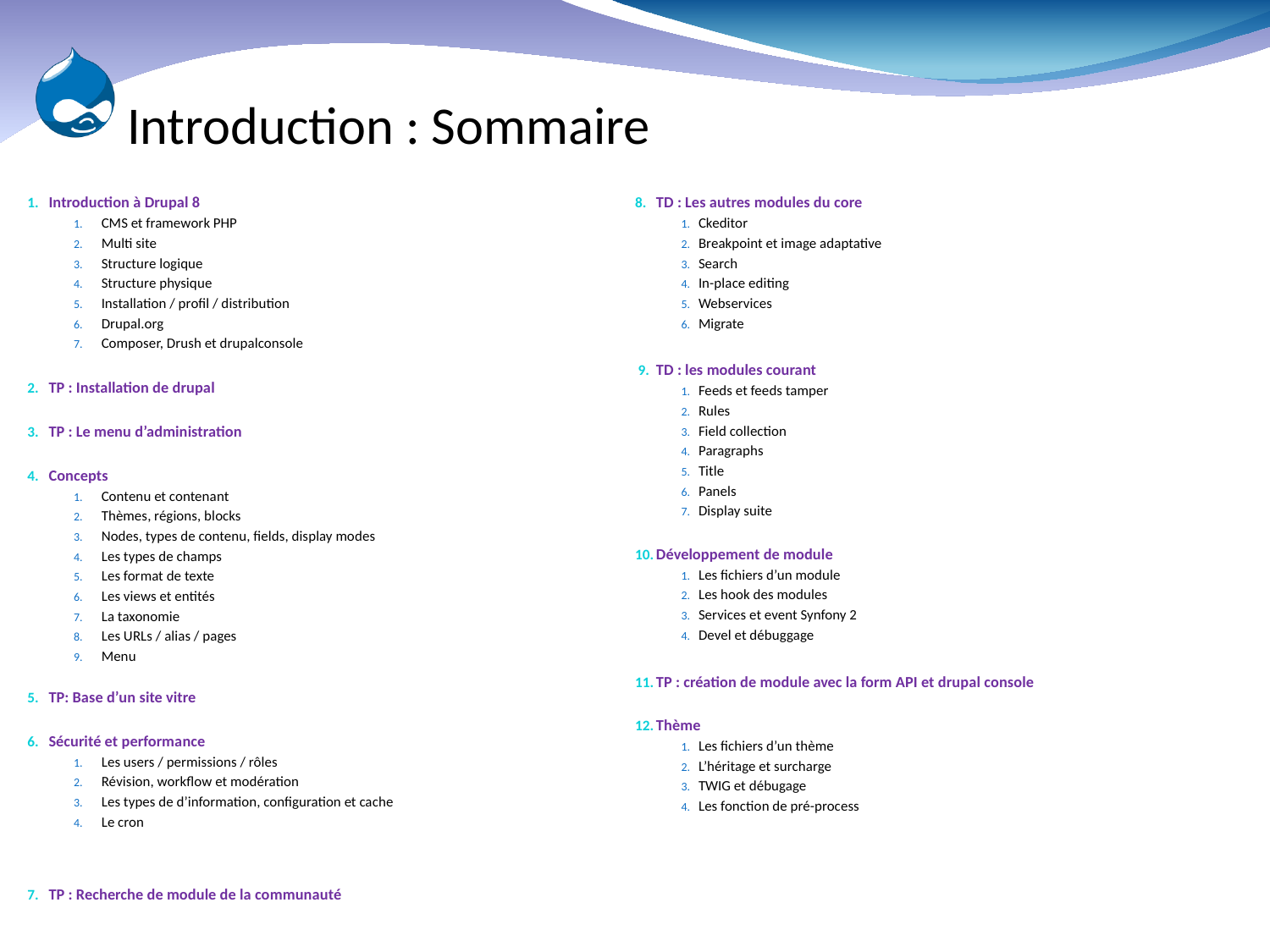

# Introduction : Sommaire
Introduction à Drupal 8
CMS et framework PHP
Multi site
Structure logique
Structure physique
Installation / profil / distribution
Drupal.org
Composer, Drush et drupalconsole

TP : Installation de drupal

TP : Le menu d’administration

Concepts
Contenu et contenant
Thèmes, régions, blocks
Nodes, types de contenu, fields, display modes
Les types de champs
Les format de texte
Les views et entités
La taxonomie
Les URLs / alias / pages
Menu

TP: Base d’un site vitre

Sécurité et performance
Les users / permissions / rôles
Révision, workflow et modération
Les types de d’information, configuration et cache
Le cron

TP : Recherche de module de la communauté

TD : Les autres modules du core
Ckeditor
Breakpoint et image adaptative
Search
In-place editing
Webservices
Migrate

TD : les modules courant
Feeds et feeds tamper
Rules
Field collection
Paragraphs
Title
Panels
Display suite

Développement de module
Les fichiers d’un module
Les hook des modules
Services et event Synfony 2
Devel et débuggage

TP : création de module avec la form API et drupal console

Thème
Les fichiers d’un thème
L’héritage et surcharge
TWIG et débugage
Les fonction de pré-process